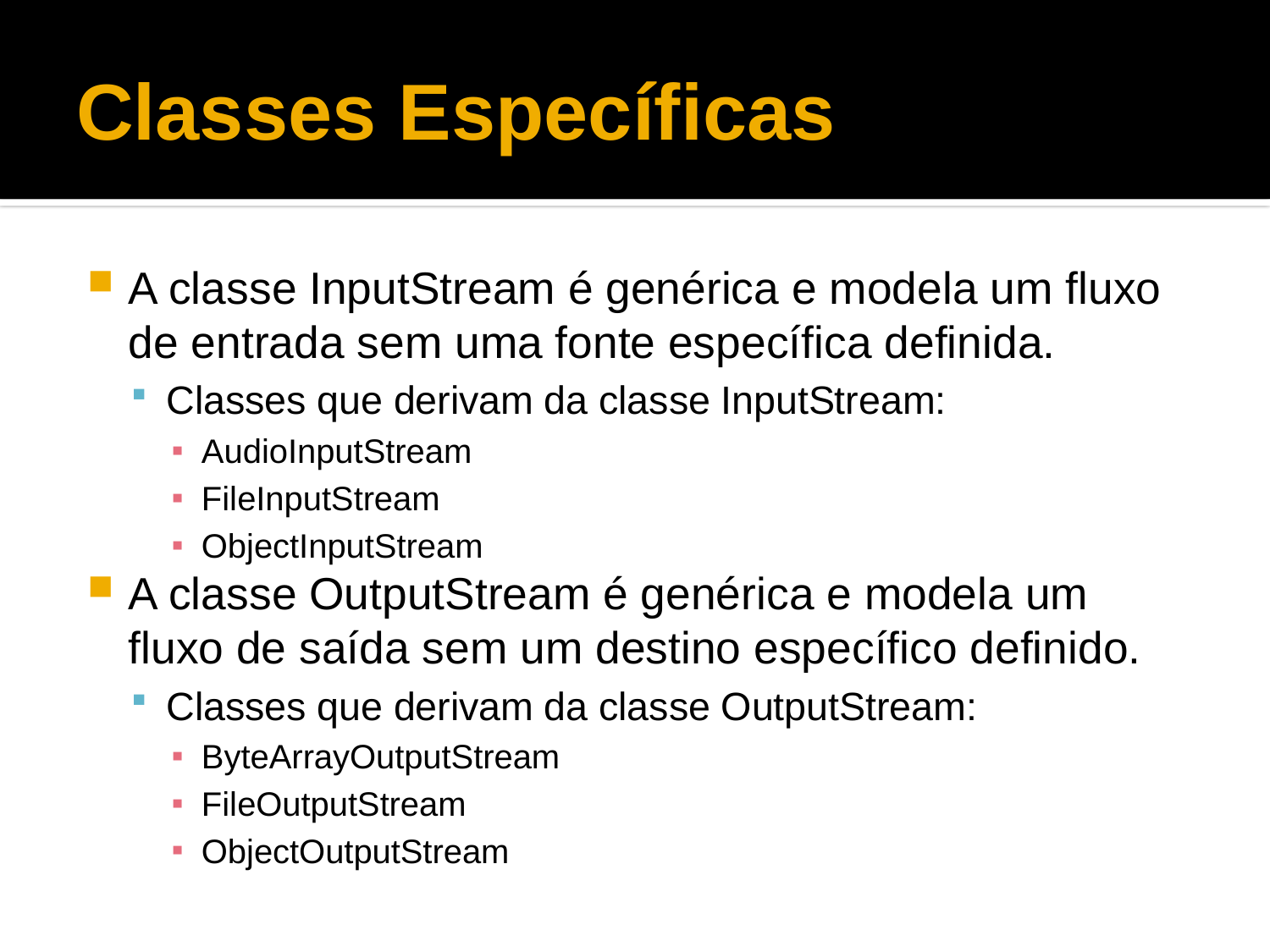

# Classes Específicas
A classe InputStream é genérica e modela um fluxo de entrada sem uma fonte específica definida.
Classes que derivam da classe InputStream:
AudioInputStream
FileInputStream
ObjectInputStream
A classe OutputStream é genérica e modela um fluxo de saída sem um destino específico definido.
Classes que derivam da classe OutputStream:
ByteArrayOutputStream
FileOutputStream
ObjectOutputStream